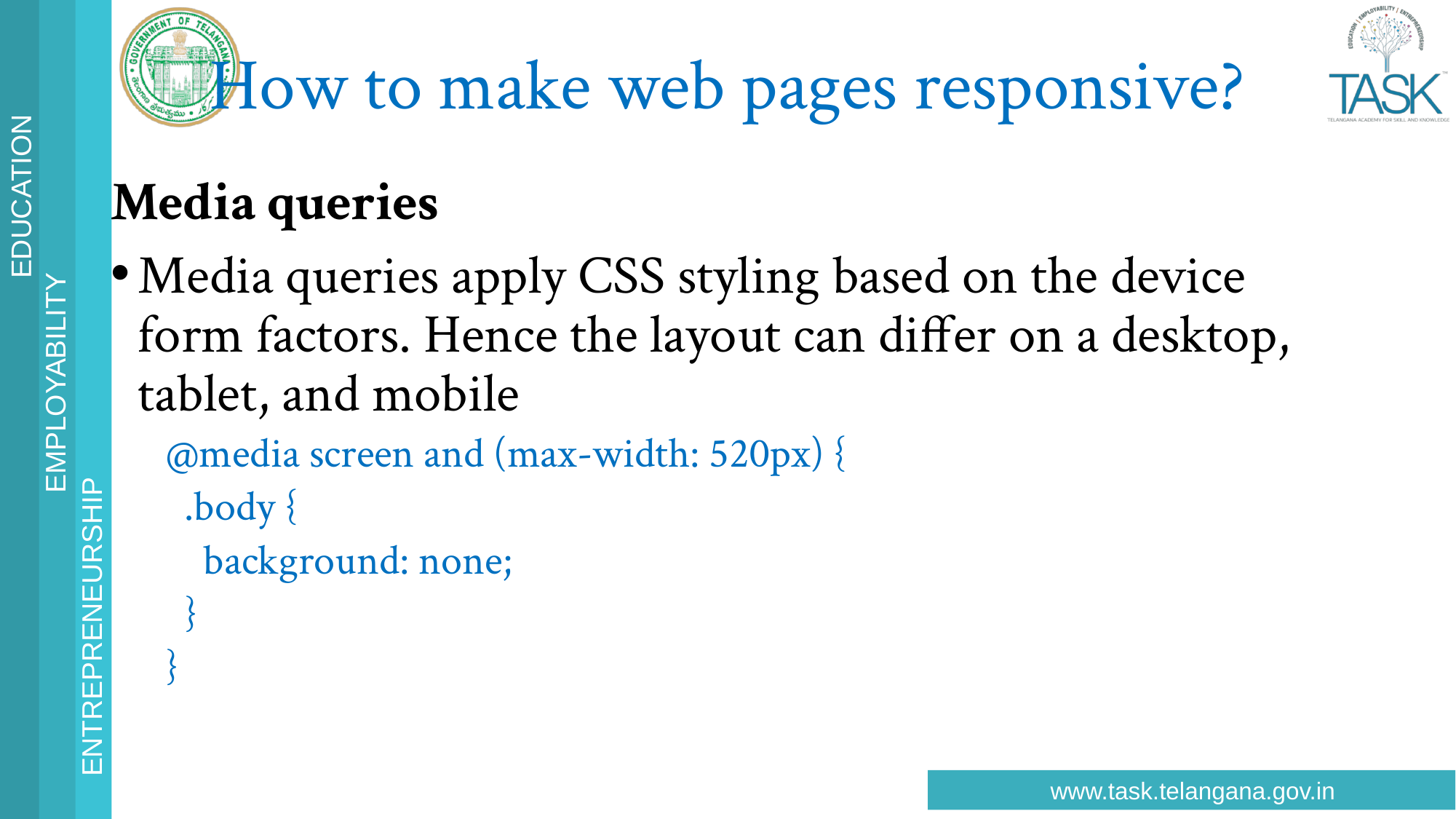

# How to make web pages responsive?
Media queries
Media queries apply CSS styling based on the device form factors. Hence the layout can differ on a desktop, tablet, and mobile
@media screen and (max-width: 520px) {
  .body {
    background: none;
  }
}